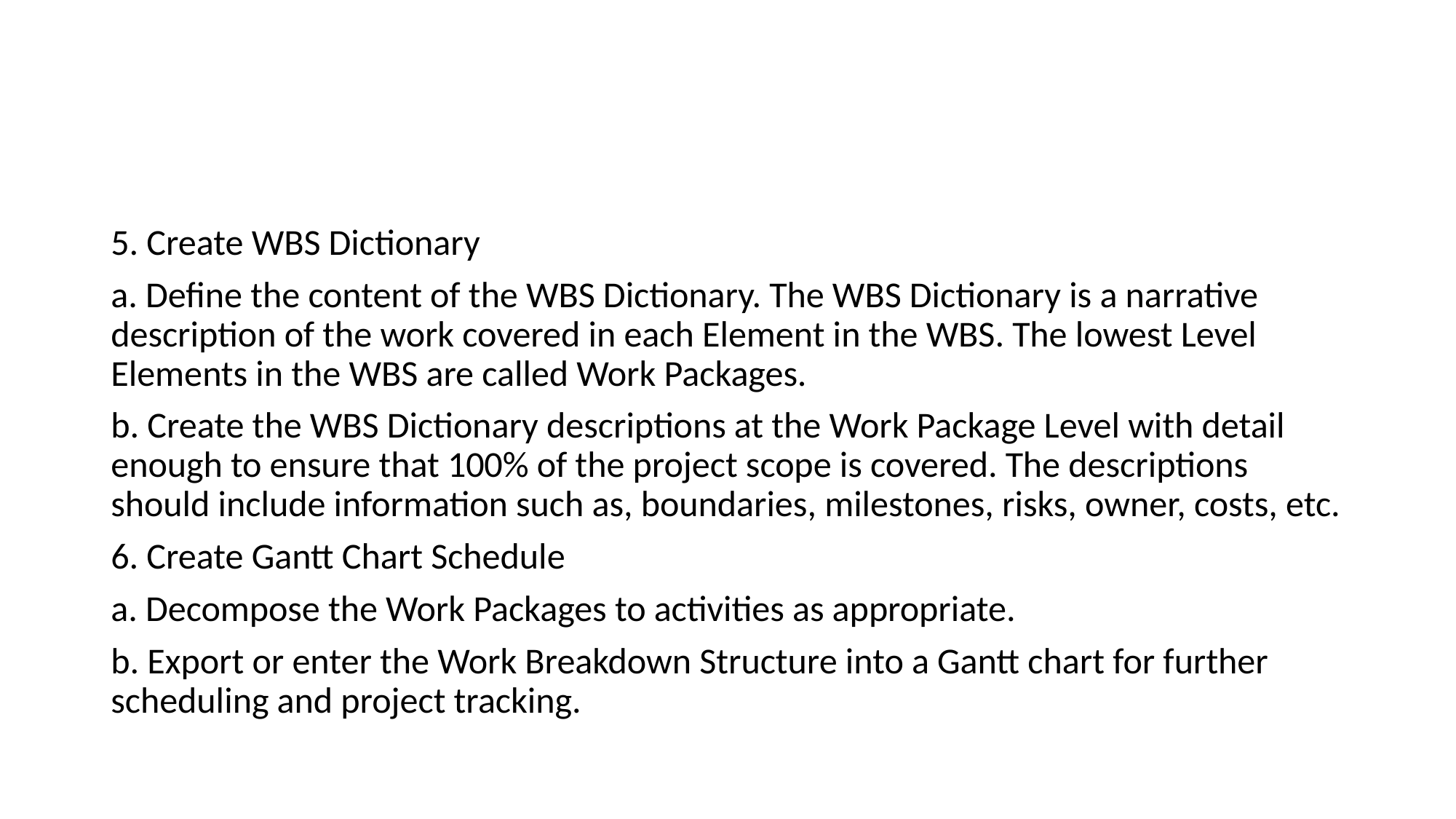

#
5. Create WBS Dictionary
a. Define the content of the WBS Dictionary. The WBS Dictionary is a narrative description of the work covered in each Element in the WBS. The lowest Level Elements in the WBS are called Work Packages.
b. Create the WBS Dictionary descriptions at the Work Package Level with detail enough to ensure that 100% of the project scope is covered. The descriptions should include information such as, boundaries, milestones, risks, owner, costs, etc.
6. Create Gantt Chart Schedule
a. Decompose the Work Packages to activities as appropriate.
b. Export or enter the Work Breakdown Structure into a Gantt chart for further scheduling and project tracking.